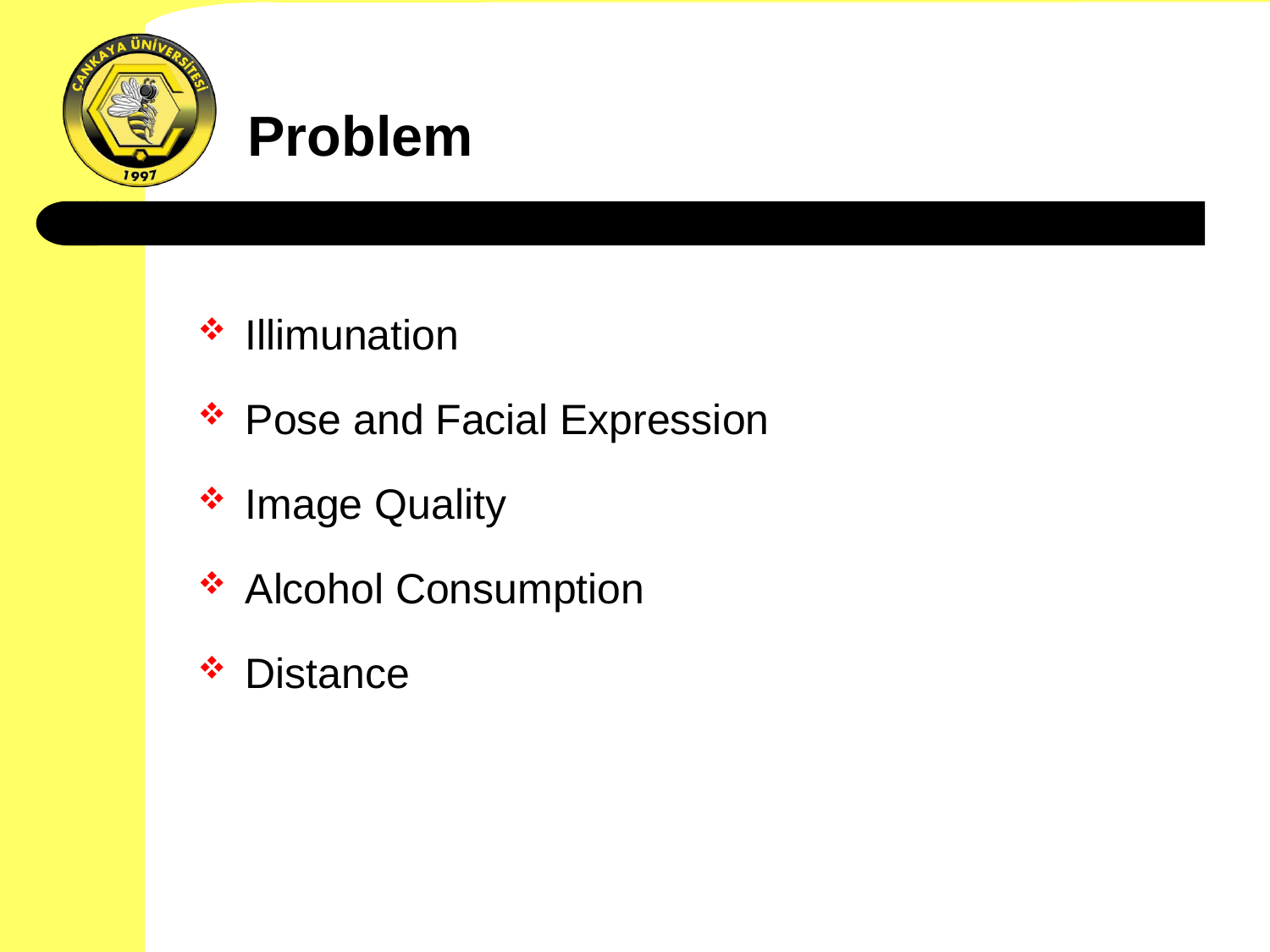

# Problem
Illimunation
Pose and Facial Expression
Image Quality
Alcohol Consumption
Distance